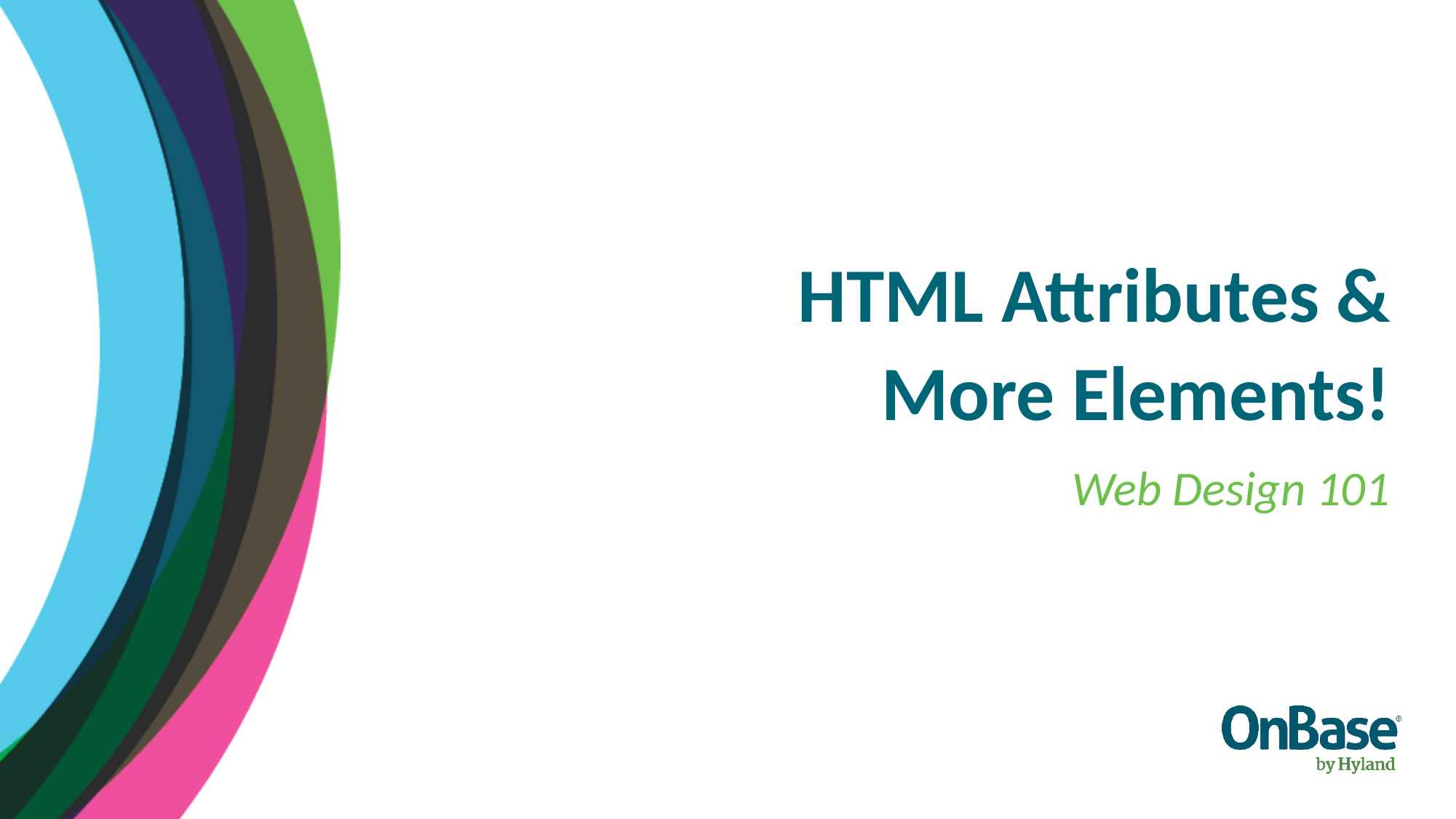

HTML Attributes &
More Elements!

Web Design 101